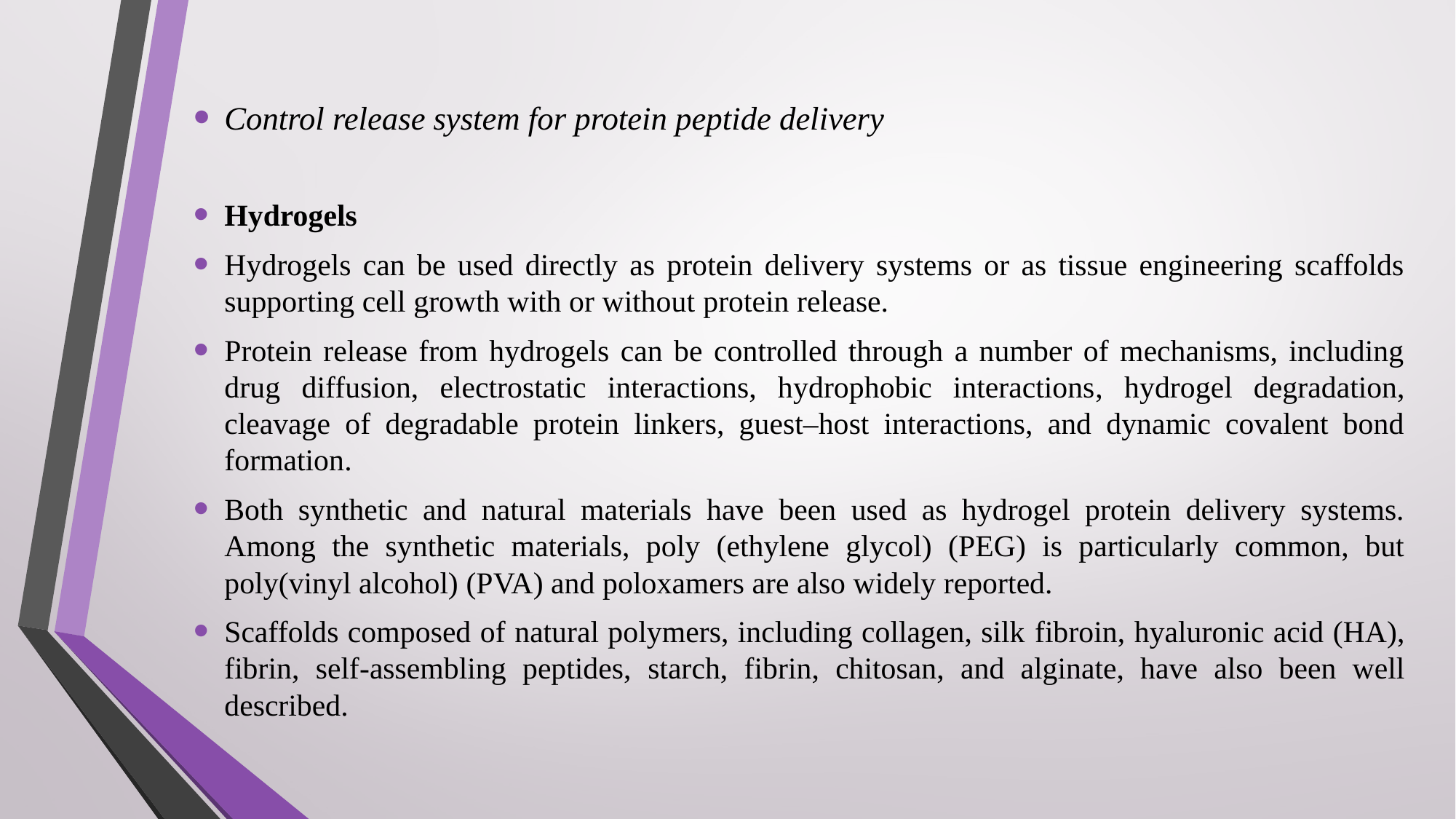

Control release system for protein peptide delivery

Hydrogels
Hydrogels can be used directly as protein delivery systems or as tissue engineering scaffolds supporting cell growth with or without protein release.
Protein release from hydrogels can be controlled through a number of mechanisms, including drug diffusion, electrostatic interactions, hydrophobic interactions, hydrogel degradation, cleavage of degradable protein linkers, guest–host interactions, and dynamic covalent bond formation.
Both synthetic and natural materials have been used as hydrogel protein delivery systems. Among the synthetic materials, poly (ethylene glycol) (PEG) is particularly common, but poly(vinyl alcohol) (PVA) and poloxamers are also widely reported.
Scaffolds composed of natural polymers, including collagen, silk fibroin, hyaluronic acid (HA), fibrin, self-assembling peptides, starch, fibrin, chitosan, and alginate, have also been well described.